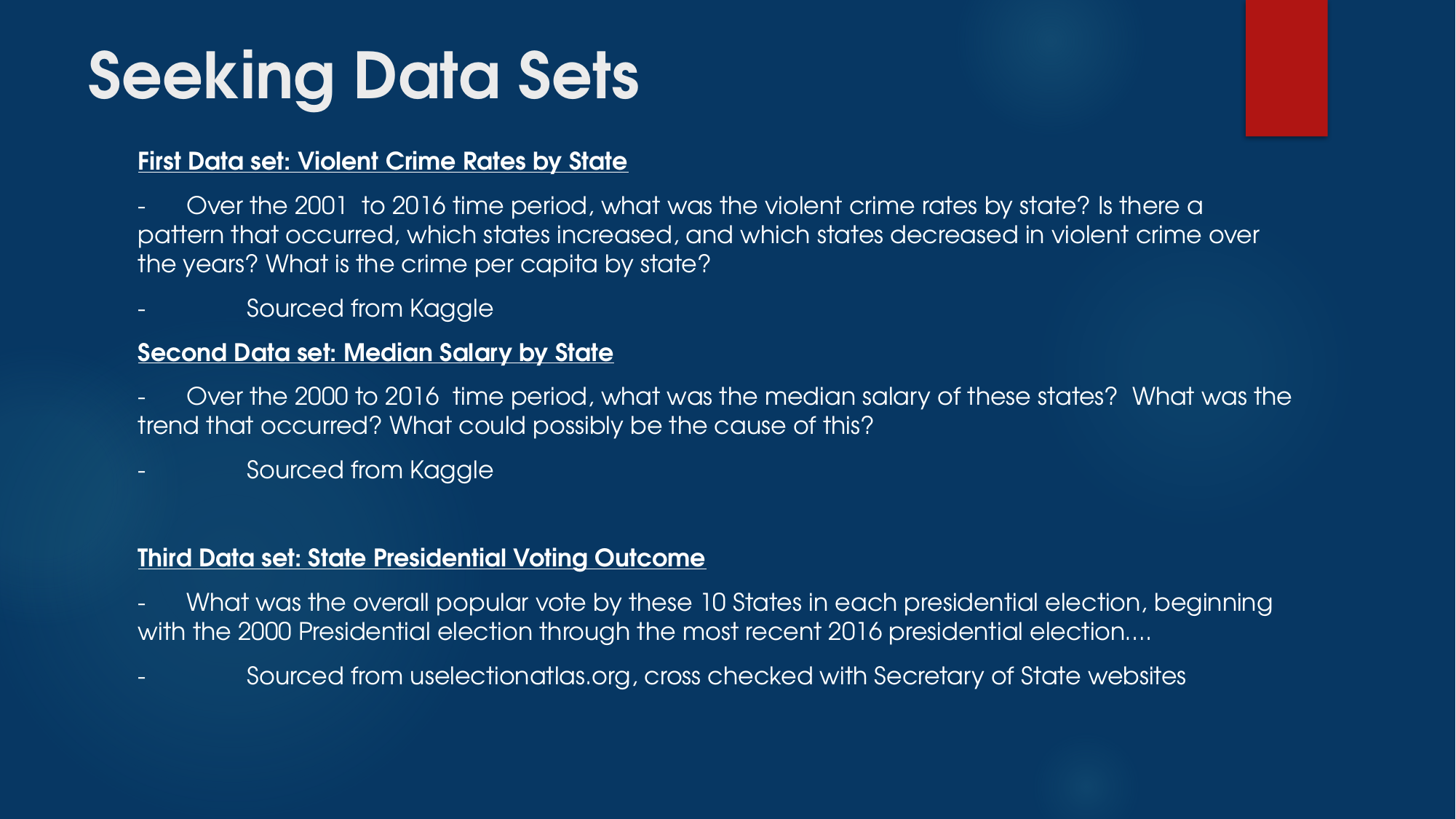

# Seeking Data Sets
First Data set: Violent Crime Rates by State
-      Over the 2001  to 2016 time period, what was the violent crime rates by state? Is there a pattern that occurred, which states increased, and which states decreased in violent crime over the years? What is the crime per capita by state?
-	Sourced from Kaggle
Second Data set: Median Salary by State
-      Over the 2000 to 2016  time period, what was the median salary of these states?  What was the trend that occurred? What could possibly be the cause of this?
-	Sourced from Kaggle

Third Data set: State Presidential Voting Outcome
-      What was the overall popular vote by these 10 States in each presidential election, beginning with the 2000 Presidential election through the most recent 2016 presidential election….
-	Sourced from uselectionatlas.org, cross checked with Secretary of State websites